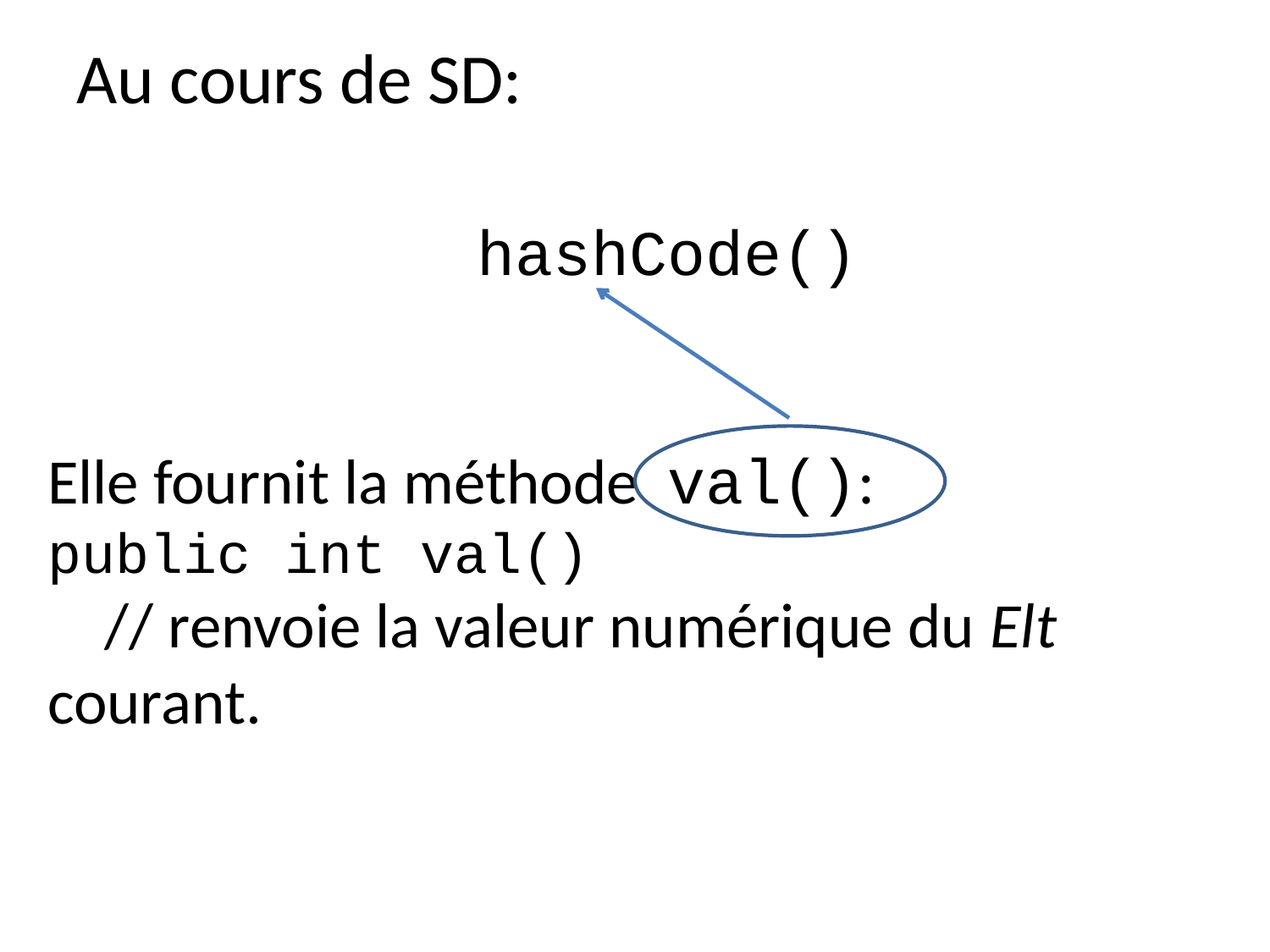

# Au cours de SD:

Elle fournit la méthode  val():
public int val()
    // renvoie la valeur numérique du Elt courant.
hashCode()